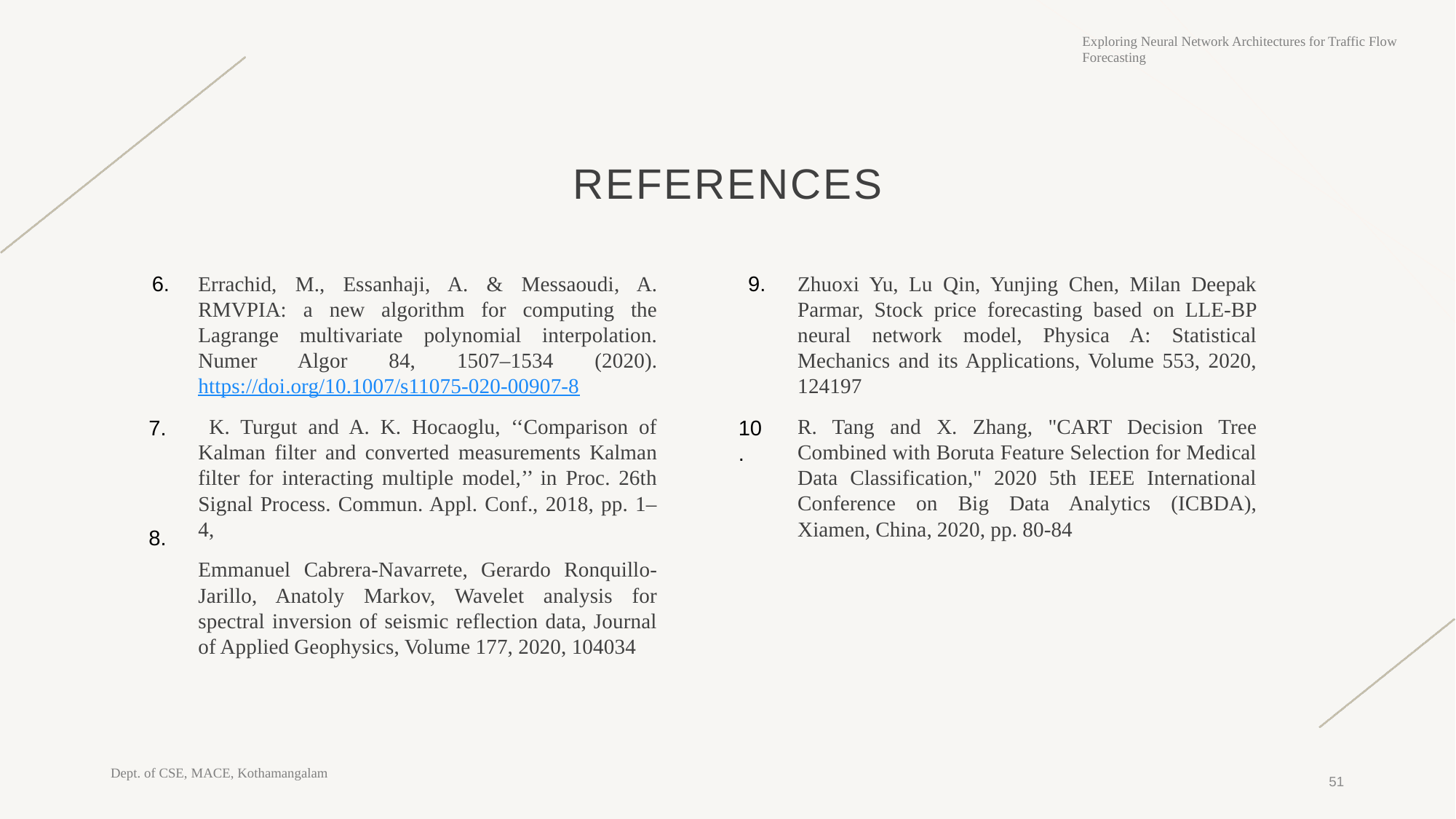

# REFERENCES
9.
6.
Errachid, M., Essanhaji, A. & Messaoudi, A. RMVPIA: a new algorithm for computing the Lagrange multivariate polynomial interpolation. Numer Algor 84, 1507–1534 (2020). https://doi.org/10.1007/s11075-020-00907-8
 K. Turgut and A. K. Hocaoglu, ‘‘Comparison of Kalman filter and converted measurements Kalman filter for interacting multiple model,’’ in Proc. 26th Signal Process. Commun. Appl. Conf., 2018, pp. 1–4,
Emmanuel Cabrera-Navarrete, Gerardo Ronquillo-Jarillo, Anatoly Markov, Wavelet analysis for spectral inversion of seismic reflection data, Journal of Applied Geophysics, Volume 177, 2020, 104034

Zhuoxi Yu, Lu Qin, Yunjing Chen, Milan Deepak Parmar, Stock price forecasting based on LLE-BP neural network model, Physica A: Statistical Mechanics and its Applications, Volume 553, 2020, 124197
R. Tang and X. Zhang, "CART Decision Tree Combined with Boruta Feature Selection for Medical Data Classification," 2020 5th IEEE International Conference on Big Data Analytics (ICBDA), Xiamen, China, 2020, pp. 80-84
10.
7.
8.
51